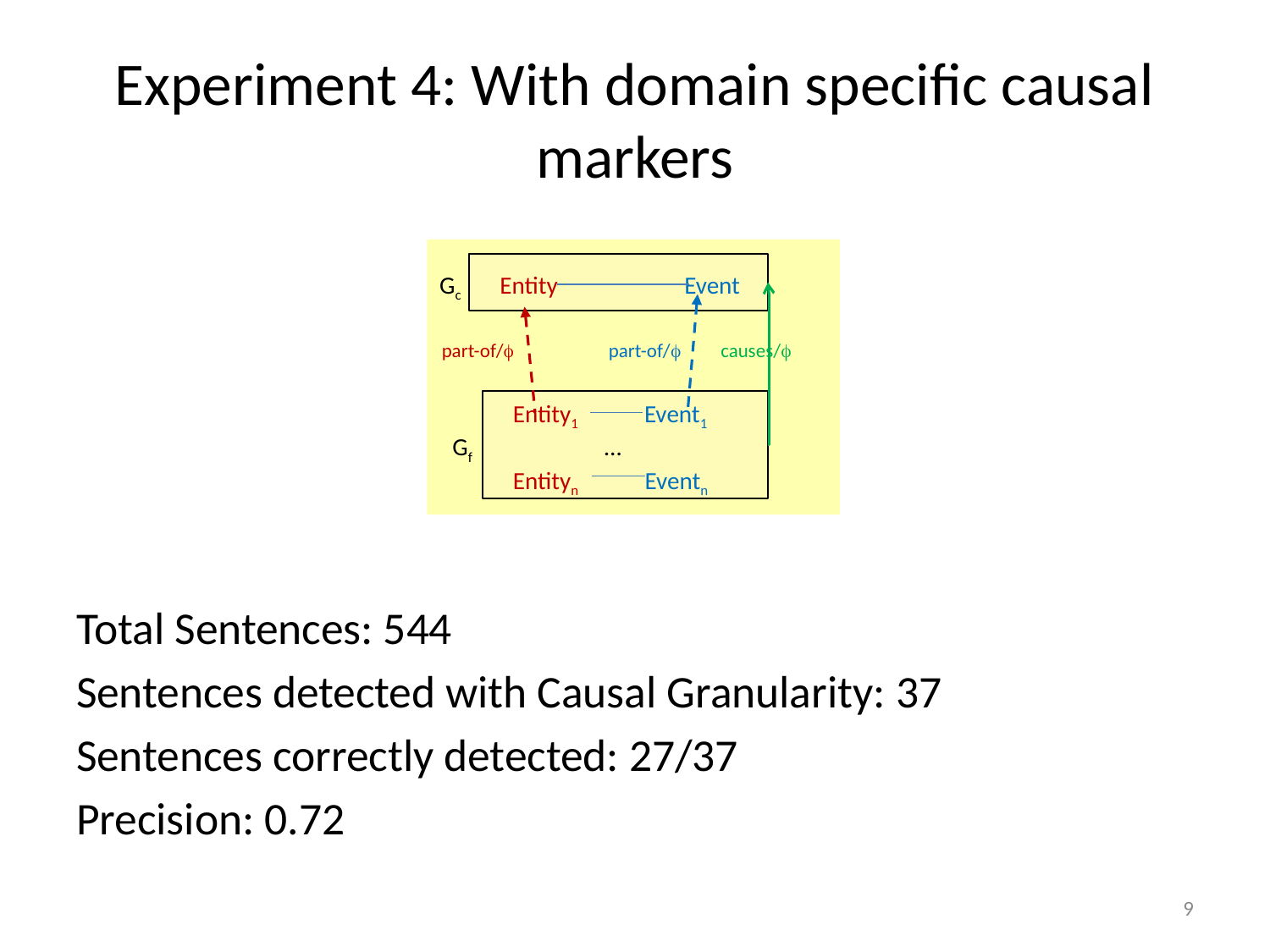

# Experiment 4: With domain specific causal markers

Gc       Entity                       Event
part-of/φ 	         part-of/φ         causes/φ
           Entity1               Event1
Gf                        …
           Entityn               Eventn

Total Sentences: 544
Sentences detected with Causal Granularity: 37
Sentences correctly detected: 27/37
Precision: 0.72
9